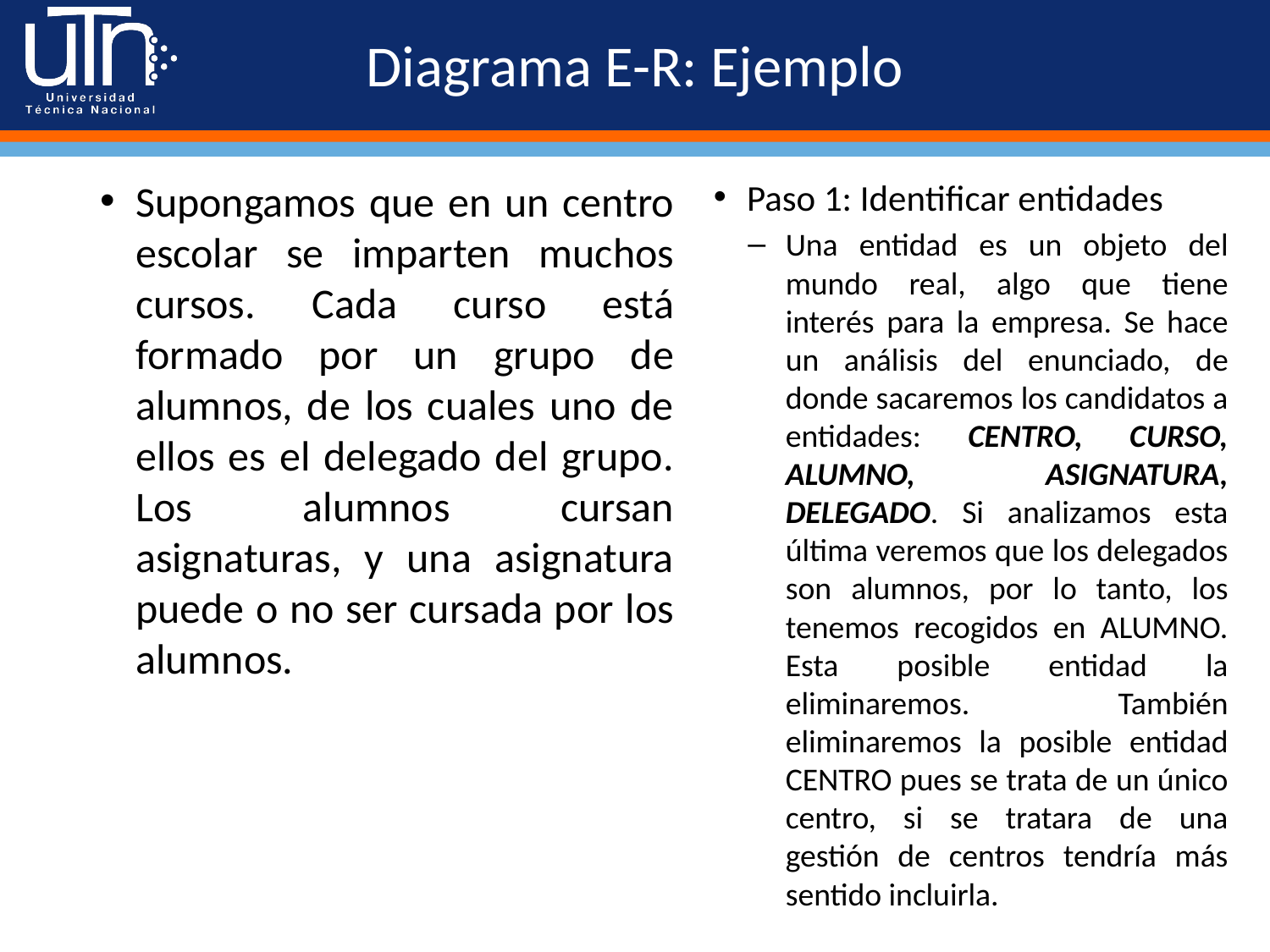

# Diagrama E-R: Ejemplo
Supongamos que en un centro escolar se imparten muchos cursos. Cada curso está formado por un grupo de alumnos, de los cuales uno de ellos es el delegado del grupo. Los alumnos cursan asignaturas, y una asignatura puede o no ser cursada por los alumnos.
Paso 1: Identificar entidades
Una entidad es un objeto del mundo real, algo que tiene interés para la empresa. Se hace un análisis del enunciado, de donde sacaremos los candidatos a entidades: CENTRO, CURSO, ALUMNO, ASIGNATURA, DELEGADO. Si analizamos esta última veremos que los delegados son alumnos, por lo tanto, los tenemos recogidos en ALUMNO. Esta posible entidad la eliminaremos. También eliminaremos la posible entidad CENTRO pues se trata de un único centro, si se tratara de una gestión de centros tendría más sentido incluirla.